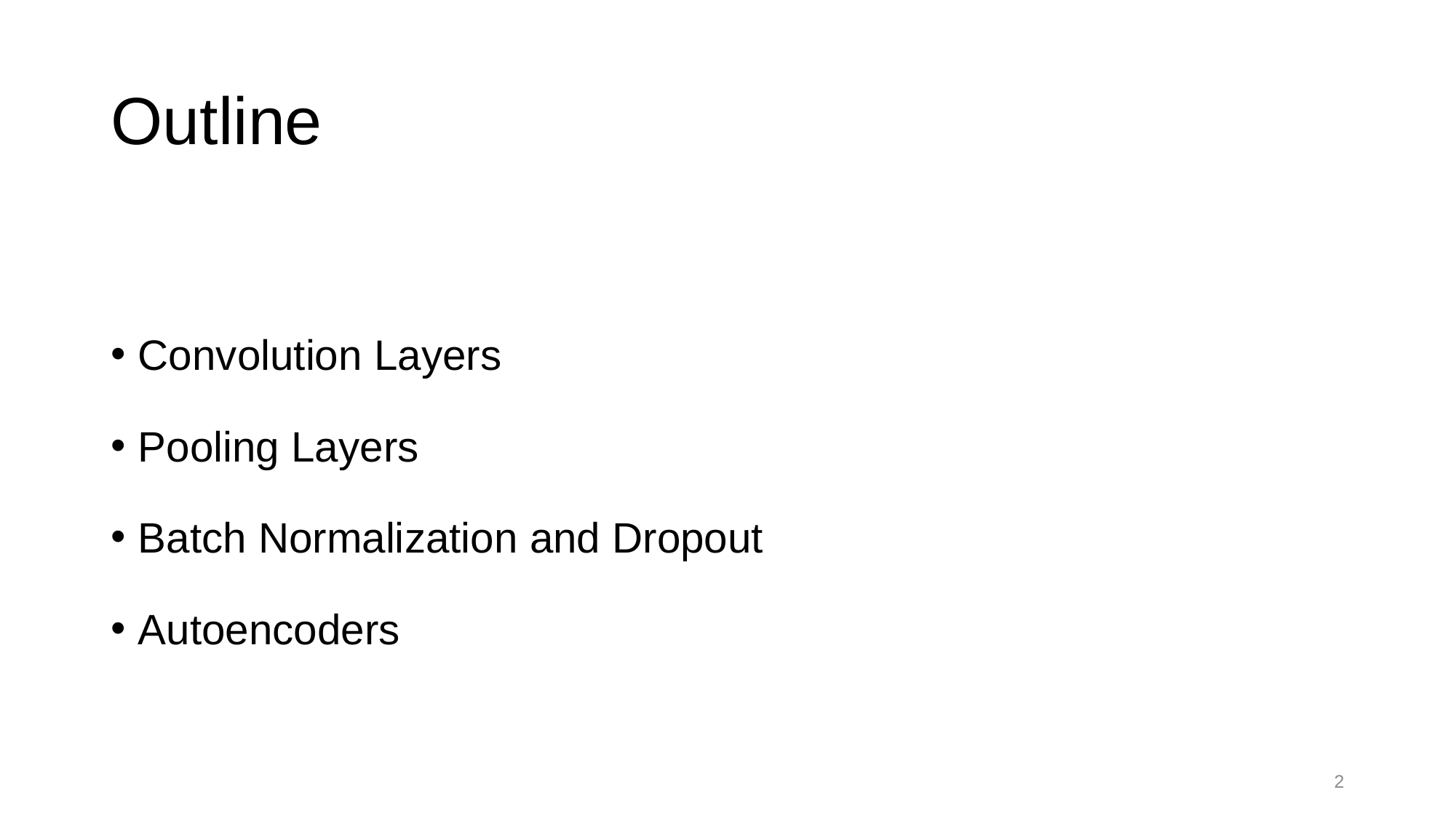

# Outline
Convolution Layers
Pooling Layers
Batch Normalization and Dropout
Autoencoders
2